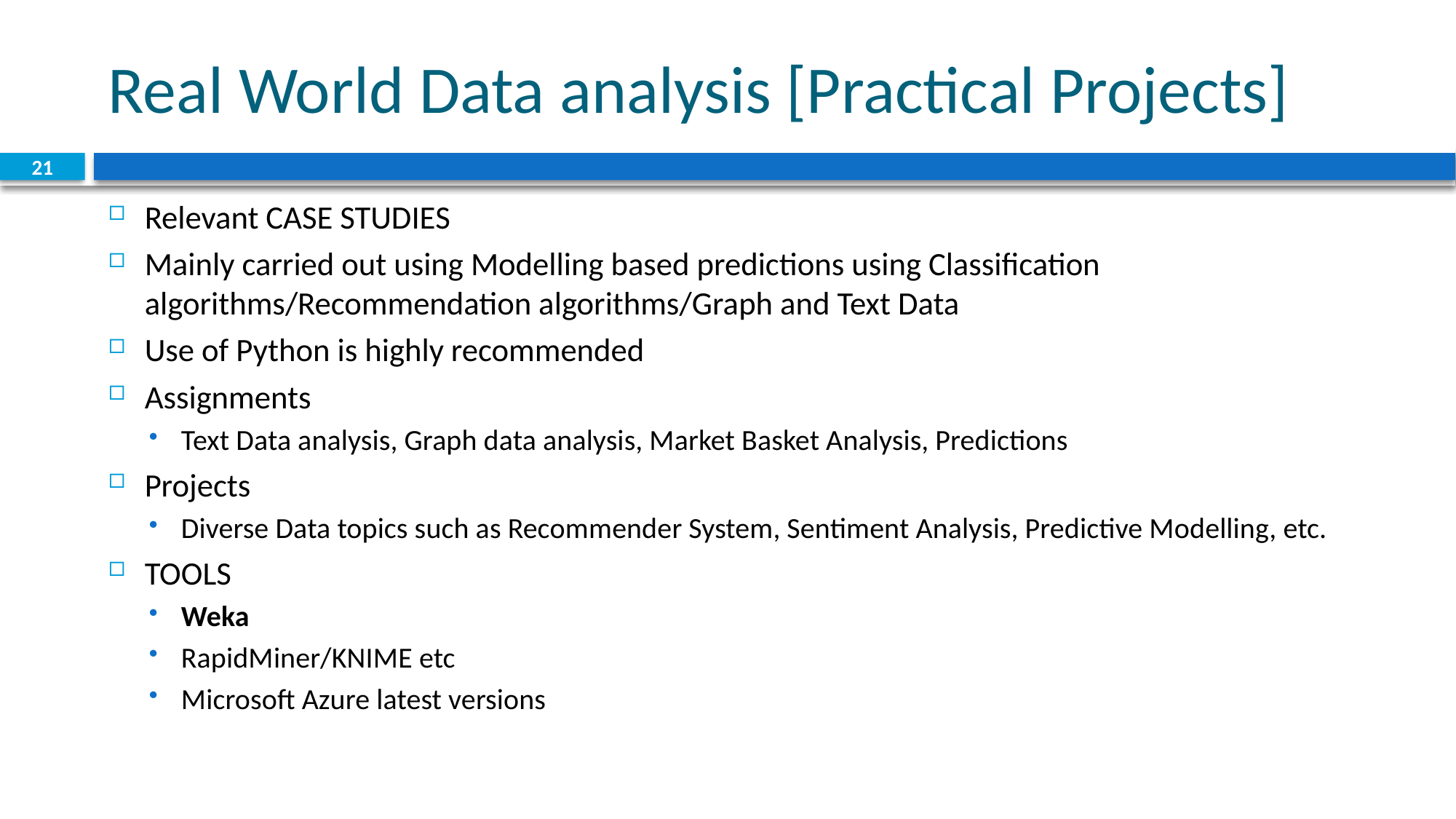

# Real World Data analysis [Practical Projects]
21
Relevant CASE STUDIES
Mainly carried out using Modelling based predictions using Classification algorithms/Recommendation algorithms/Graph and Text Data
Use of Python is highly recommended
Assignments
Text Data analysis, Graph data analysis, Market Basket Analysis, Predictions
Projects
Diverse Data topics such as Recommender System, Sentiment Analysis, Predictive Modelling, etc.
TOOLS
Weka
RapidMiner/KNIME etc
Microsoft Azure latest versions